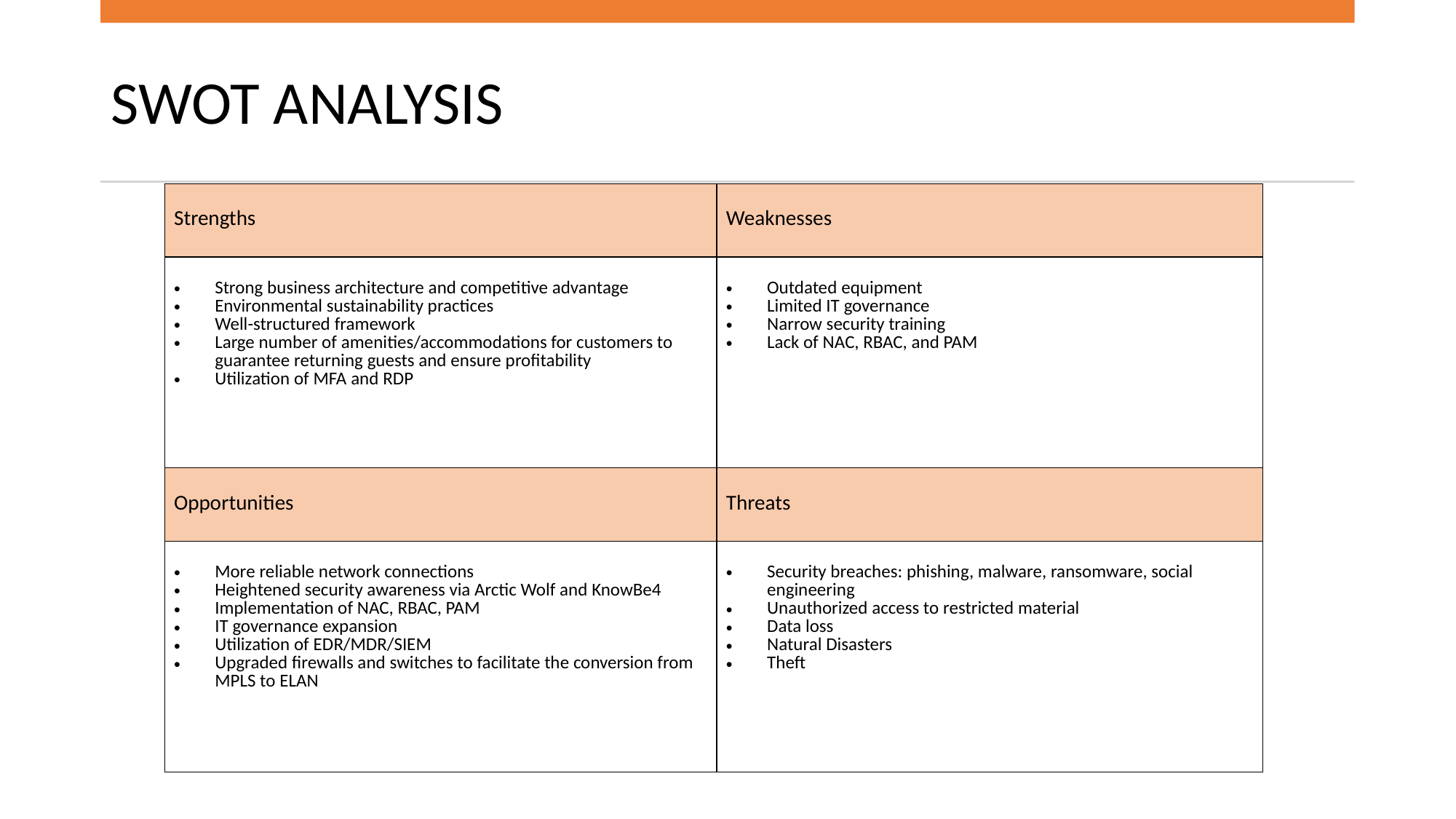

# SWOT ANALYSIS

| Strengths | Weaknesses |
| --- | --- |
| Strong business architecture and competitive advantage  Environmental sustainability practices  Well-structured framework  Large number of amenities/accommodations for customers to guarantee returning guests and ensure profitability  Utilization of MFA and RDP | Outdated equipment  Limited IT governance  Narrow security training  Lack of NAC, RBAC, and PAM |
| Opportunities | Threats |
| More reliable network connections  Heightened security awareness via Arctic Wolf and KnowBe4  Implementation of NAC, RBAC, PAM  IT governance expansion  Utilization of EDR/MDR/SIEM  Upgraded firewalls and switches to facilitate the conversion from MPLS to ELAN | Security breaches: phishing, malware, ransomware, social engineering  Unauthorized access to restricted material  Data loss  Natural Disasters  Theft |